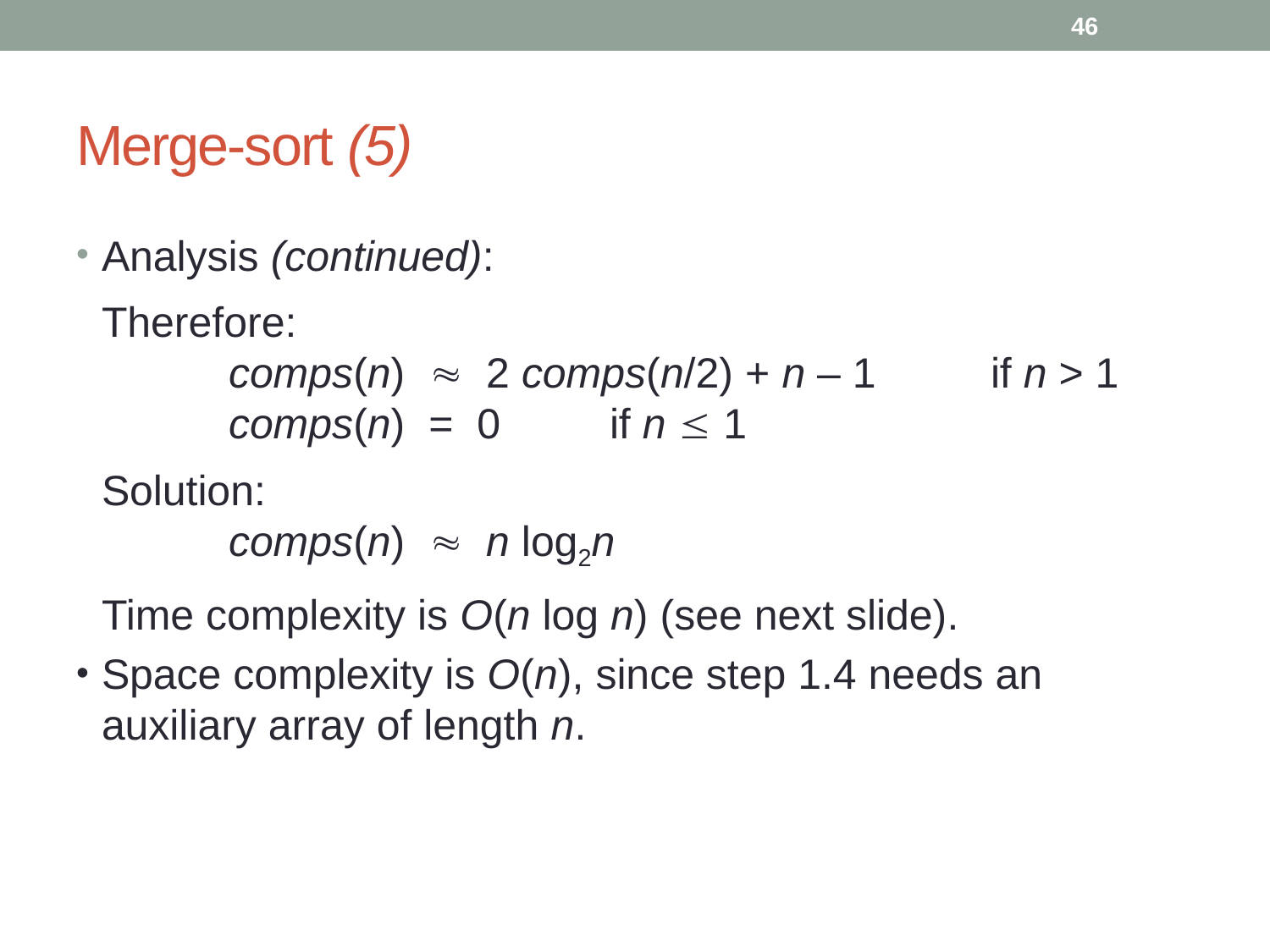

46
# Merge-sort (5)
Analysis (continued):
	Therefore:
	comps(n)  ≈  2 comps(n/2) + n – 1	if n > 1
	comps(n)  =  0	if n ≤ 1
	Solution:
	comps(n)  ≈  n log2n
	Time complexity is O(n log n) (see next slide).
Space complexity is O(n), since step 1.4 needs an auxiliary array of length n.